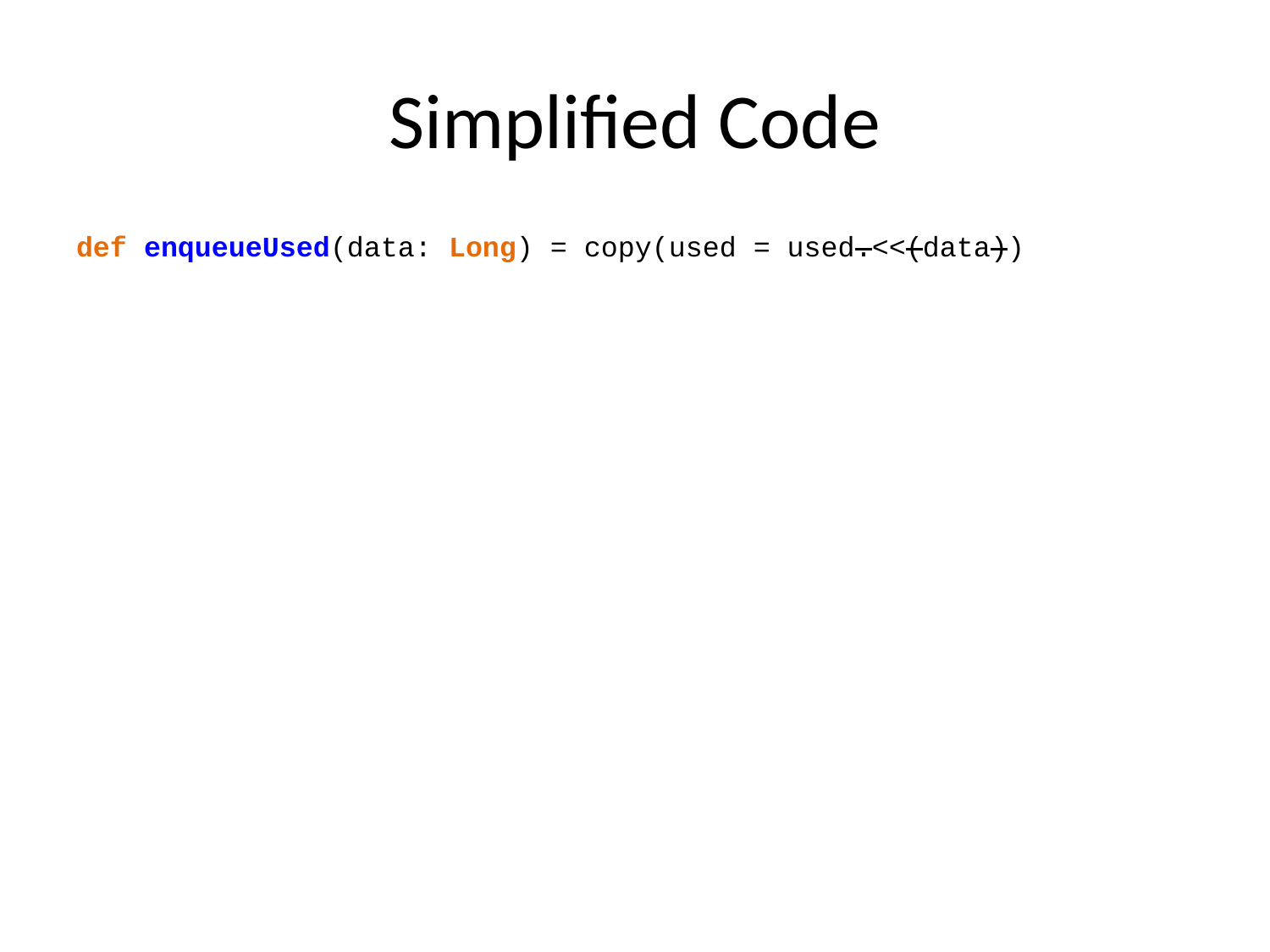

# Simplified Code
def enqueueUsed(data: Long) = copy(used = used.<<(data))
}